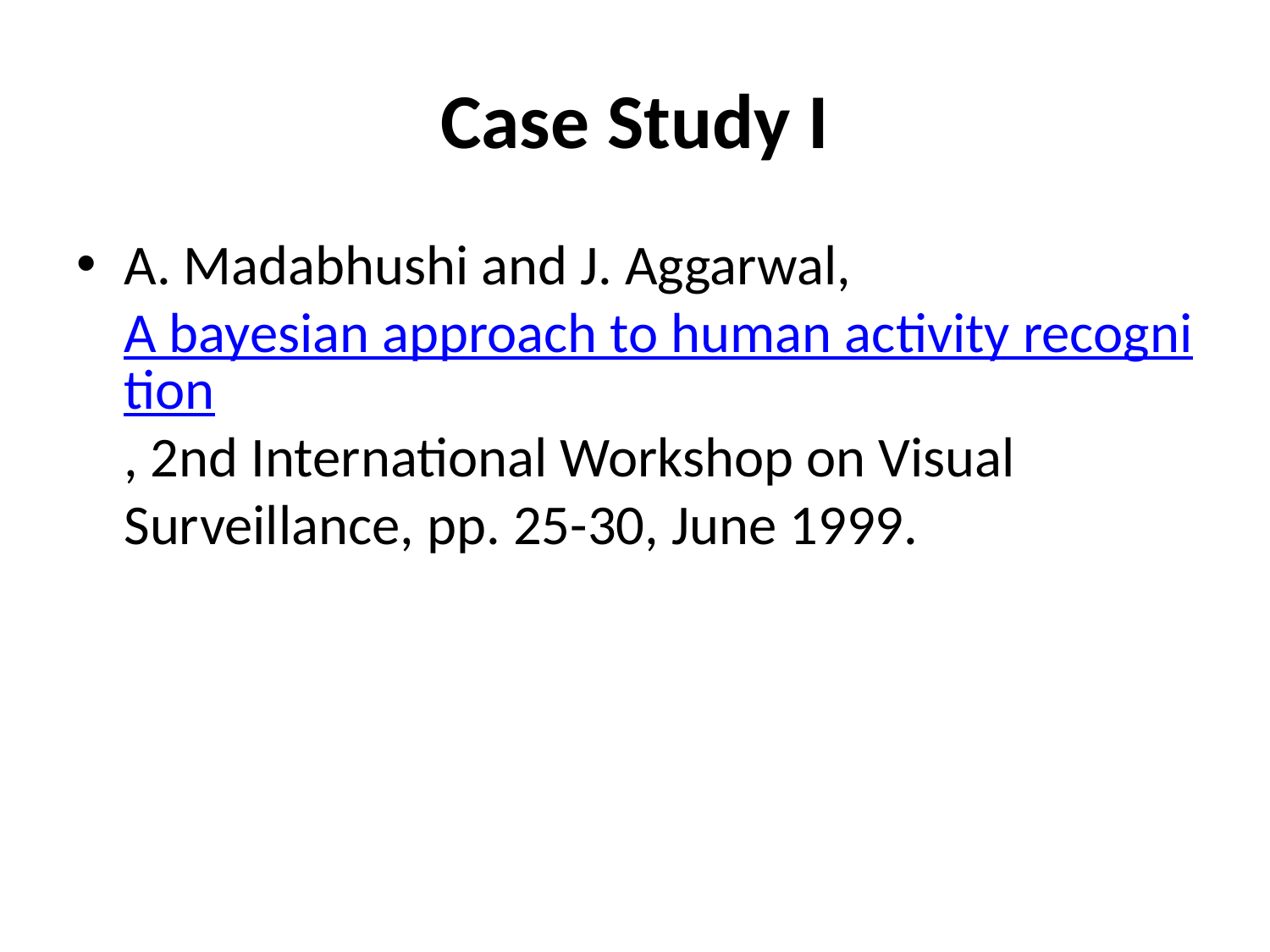

# Case Study I
A. Madabhushi and J. Aggarwal, A bayesian approach to human activity recognition, 2nd International Workshop on Visual Surveillance, pp. 25-30, June 1999.